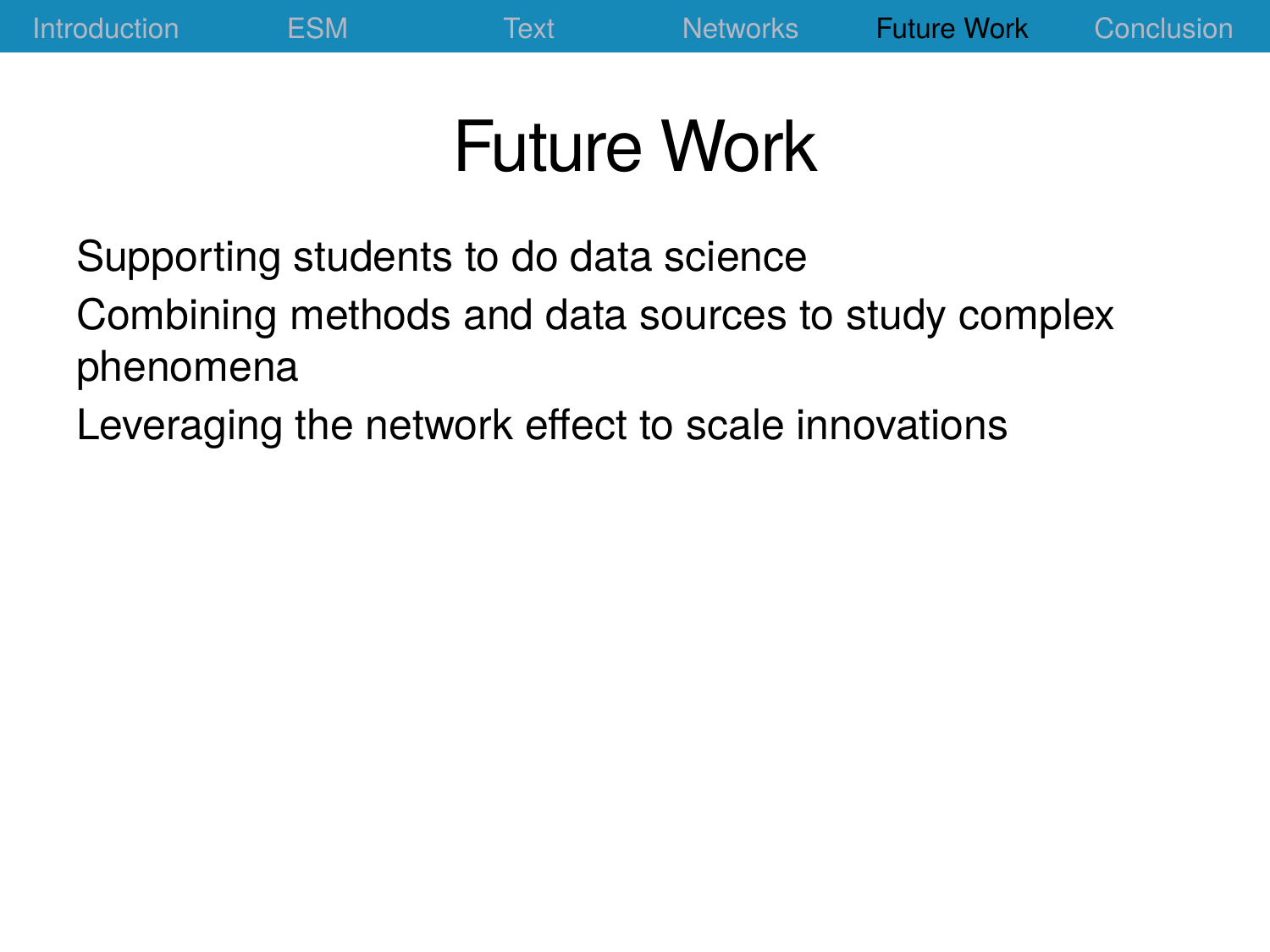

| Introduction | ESM | Text | Networks | Future Work | Conclusion |
| --- | --- | --- | --- | --- | --- |
# Future Work
Supporting students to do data science
Combining methods and data sources to study complex phenomena
Leveraging the network effect to scale innovations